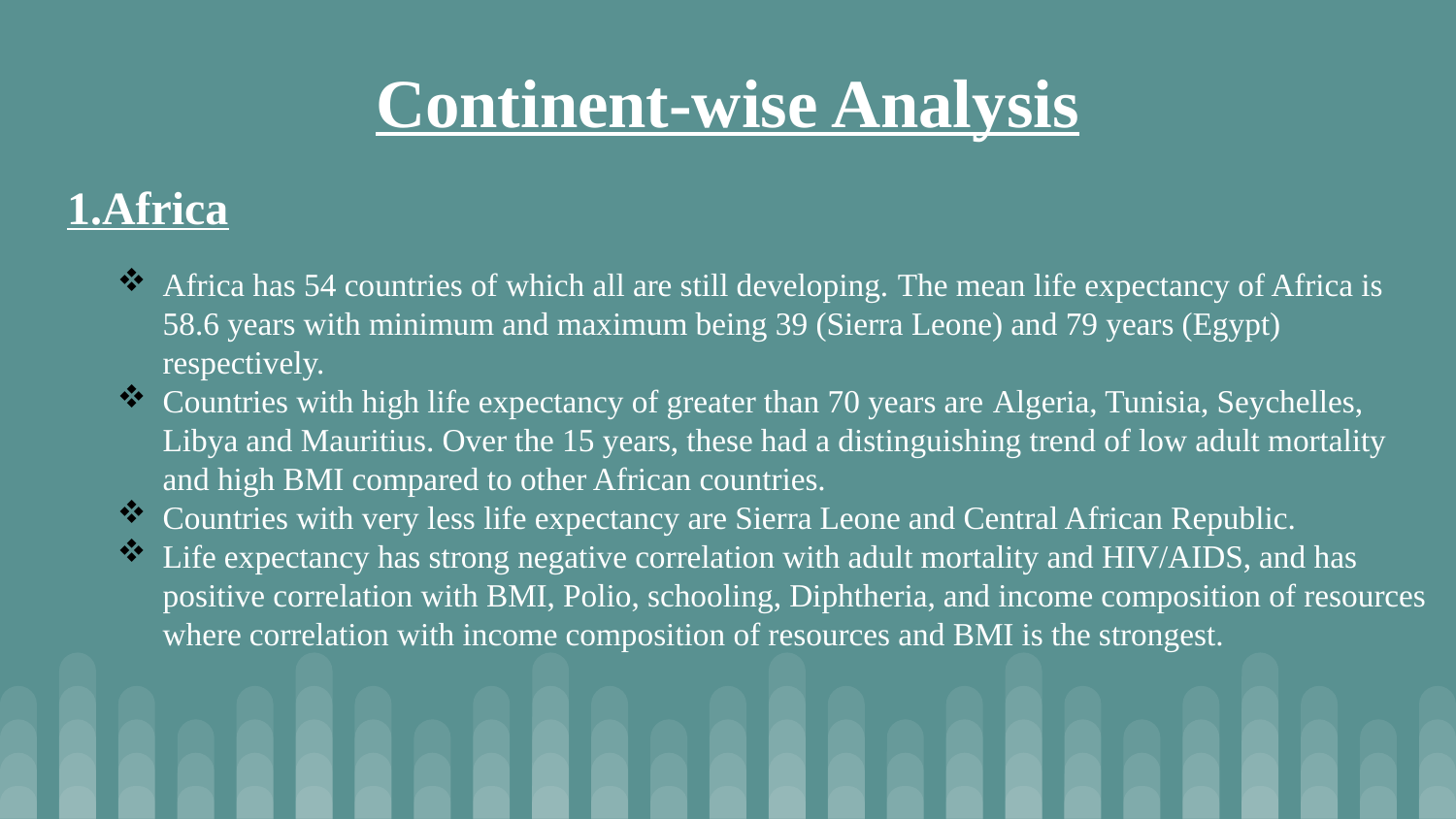

# Continent-wise Analysis
1.Africa
Africa has 54 countries of which all are still developing. The mean life expectancy of Africa is 58.6 years with minimum and maximum being 39 (Sierra Leone) and 79 years (Egypt) respectively.
Countries with high life expectancy of greater than 70 years are Algeria, Tunisia, Seychelles, Libya and Mauritius. Over the 15 years, these had a distinguishing trend of low adult mortality and high BMI compared to other African countries.
Countries with very less life expectancy are Sierra Leone and Central African Republic.
Life expectancy has strong negative correlation with adult mortality and HIV/AIDS, and has positive correlation with BMI, Polio, schooling, Diphtheria, and income composition of resources where correlation with income composition of resources and BMI is the strongest.